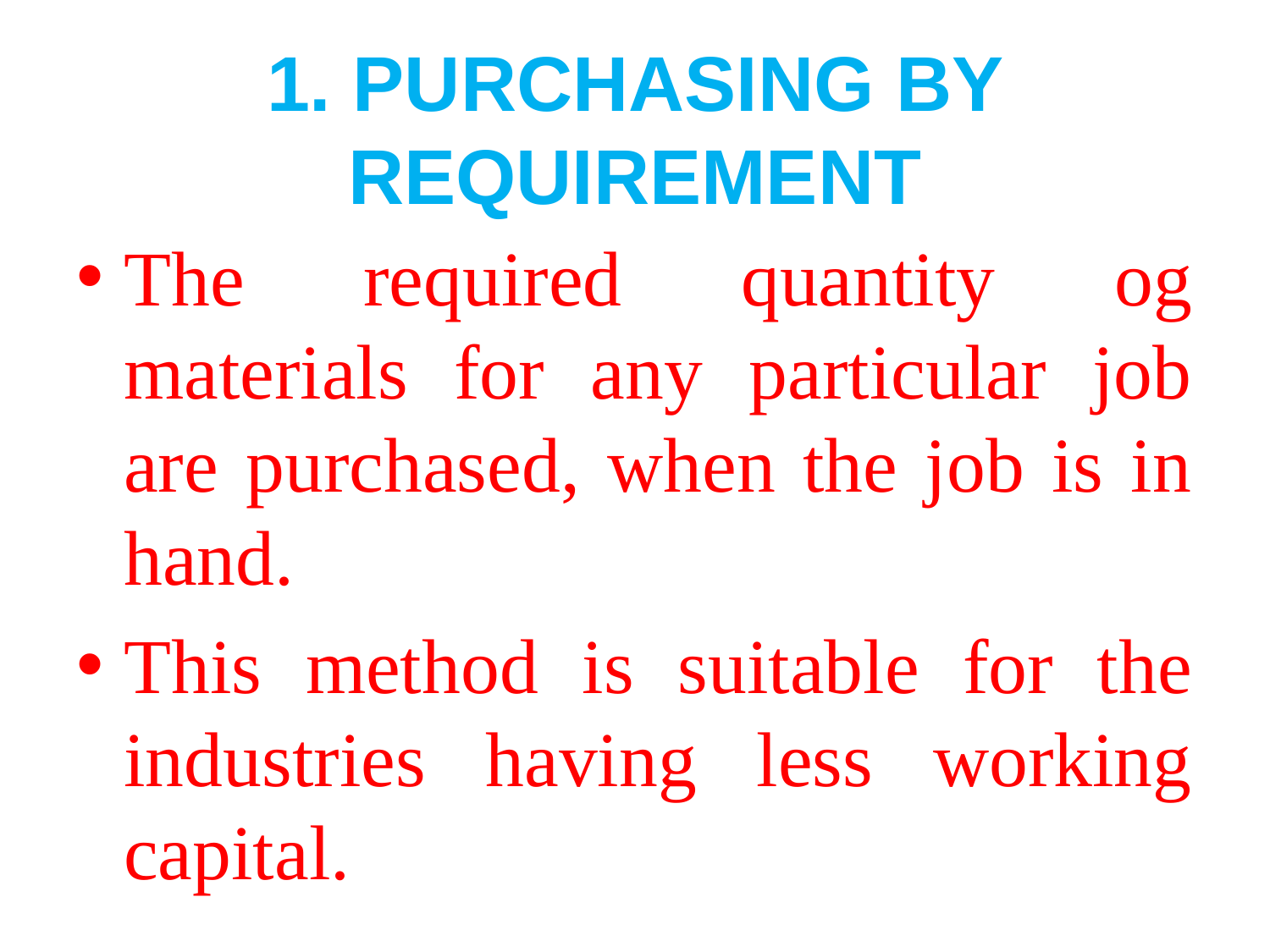

# 1. PURCHASING BY REQUIREMENT
The required quantity og materials for any particular job are purchased, when the job is in hand.
This method is suitable for the industries having less working capital.